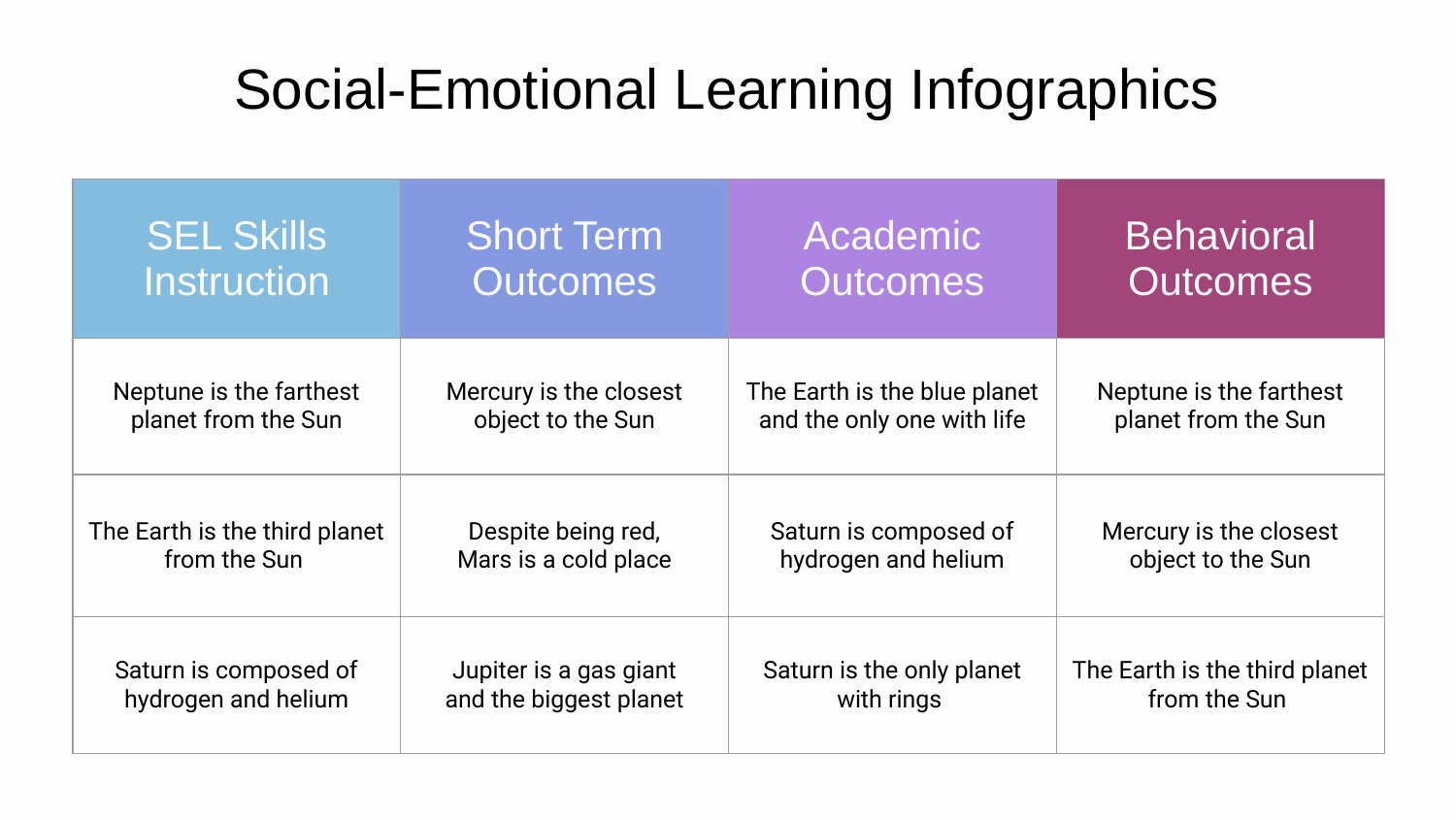

# Social-Emotional Learning Infographics
| SEL Skills Instruction | Short Term Outcomes | Academic Outcomes | Behavioral Outcomes |
| --- | --- | --- | --- |
| Neptune is the farthest planet from the Sun | Mercury is the closest object to the Sun | The Earth is the blue planet and the only one with life | Neptune is the farthest planet from the Sun |
| The Earth is the third planet from the Sun | Despite being red, Mars is a cold place | Saturn is composed of hydrogen and helium | Mercury is the closest object to the Sun |
| Saturn is composed of hydrogen and helium | Jupiter is a gas giant and the biggest planet | Saturn is the only planet with rings | The Earth is the third planet from the Sun |